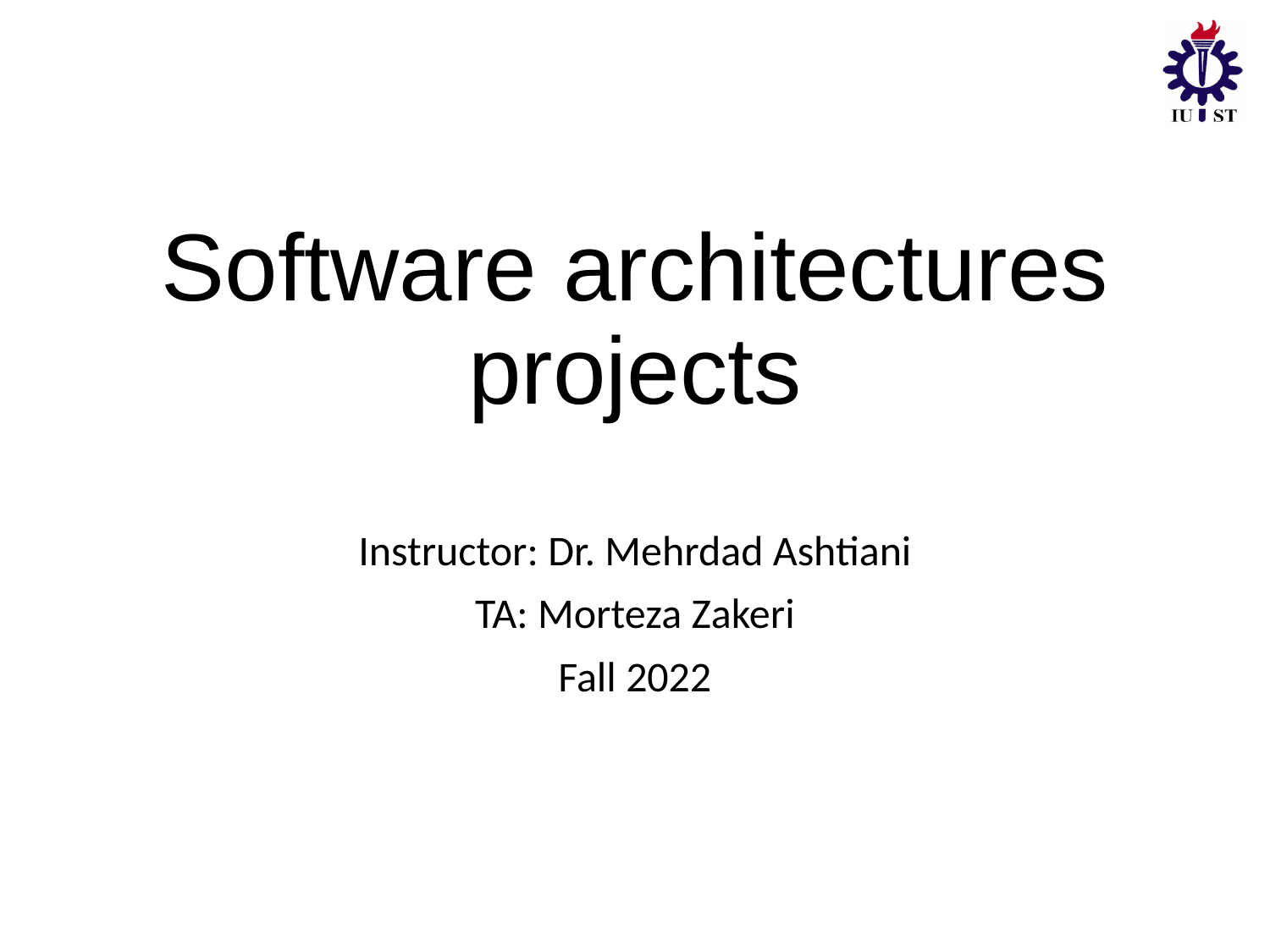

# Software architectures projects
Instructor: Dr. Mehrdad Ashtiani
TA: Morteza Zakeri
Fall 2022